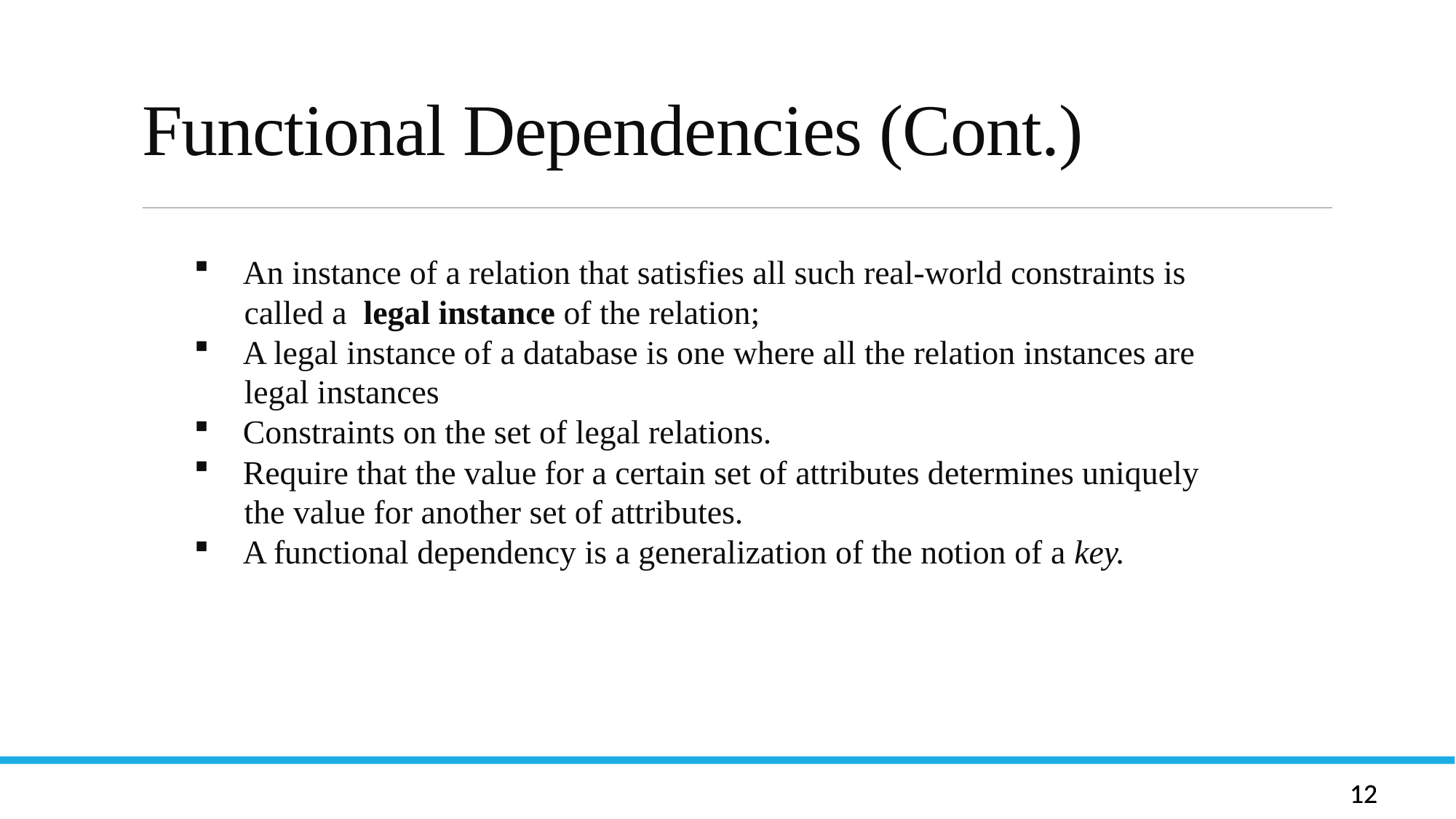

# Functional Dependencies (Cont.)

Let R be a relation schema and let R1 and R2 form a decomposition of R . That is R = R1  U R2
We say that the decomposition if there is no loss of information by replacing  R with the two relation schemas R1  U R2
Formally,
             ∏ R1 (r)     ∏ R2 (r) = r
And,  conversely a decomposition is lossy if
     r  ⊂  ∏ R1 (r)     ∏ R2 (r) = r

    An instance of a relation that satisfies all such real-world constraints is
      called a  legal instance of the relation;
    A legal instance of a database is one where all the relation instances are
      legal instances
    Constraints on the set of legal relations.
    Require that the value for a certain set of attributes determines uniquely
      the value for another set of attributes.
    A functional dependency is a generalization of the notion of a key.